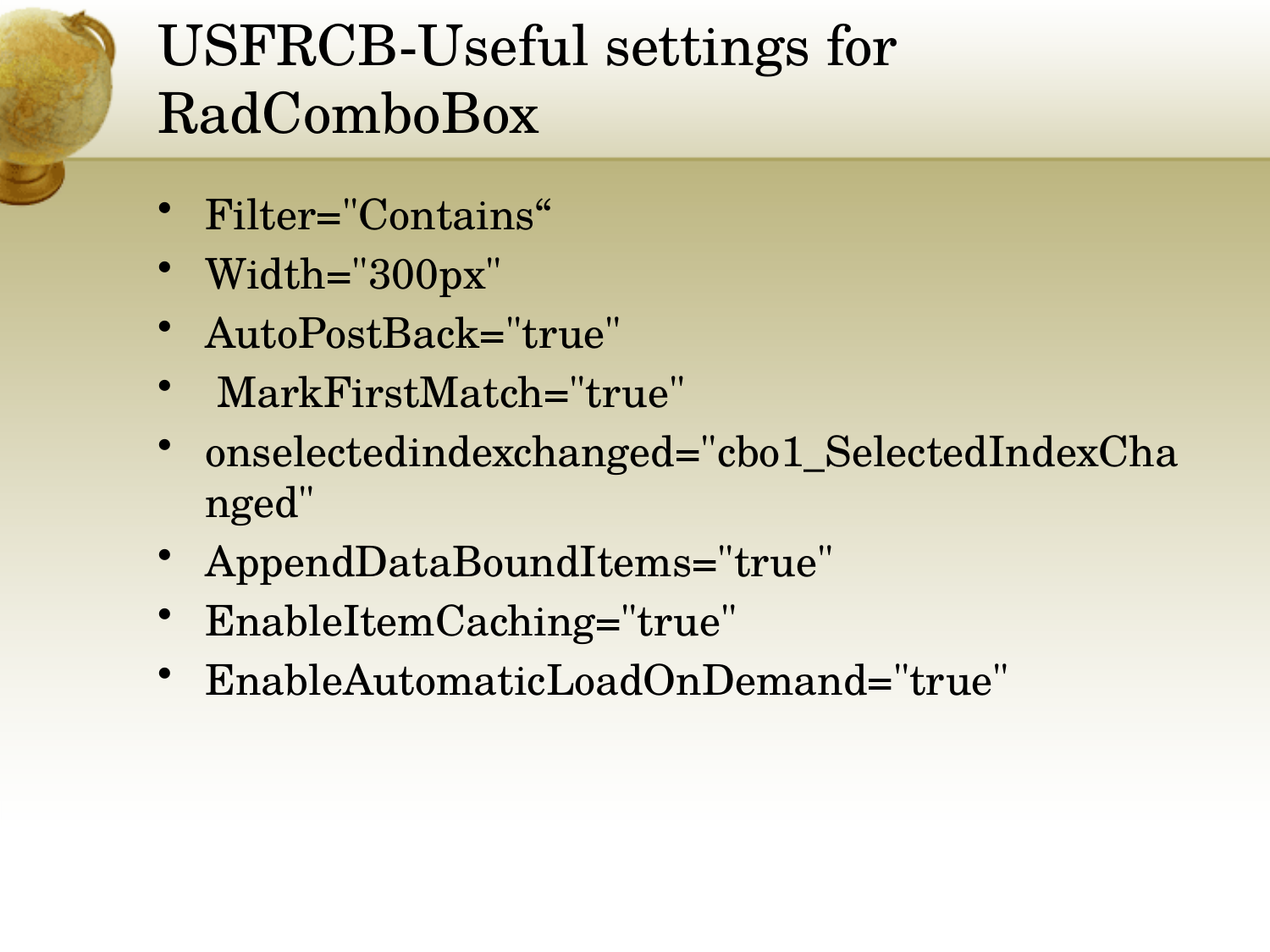

# USFRCB-Useful settings for RadComboBox
Filter="Contains“
Width="300px"
AutoPostBack="true"
 MarkFirstMatch="true"
onselectedindexchanged="cbo1_SelectedIndexChanged"
AppendDataBoundItems="true"
EnableItemCaching="true"
EnableAutomaticLoadOnDemand="true"